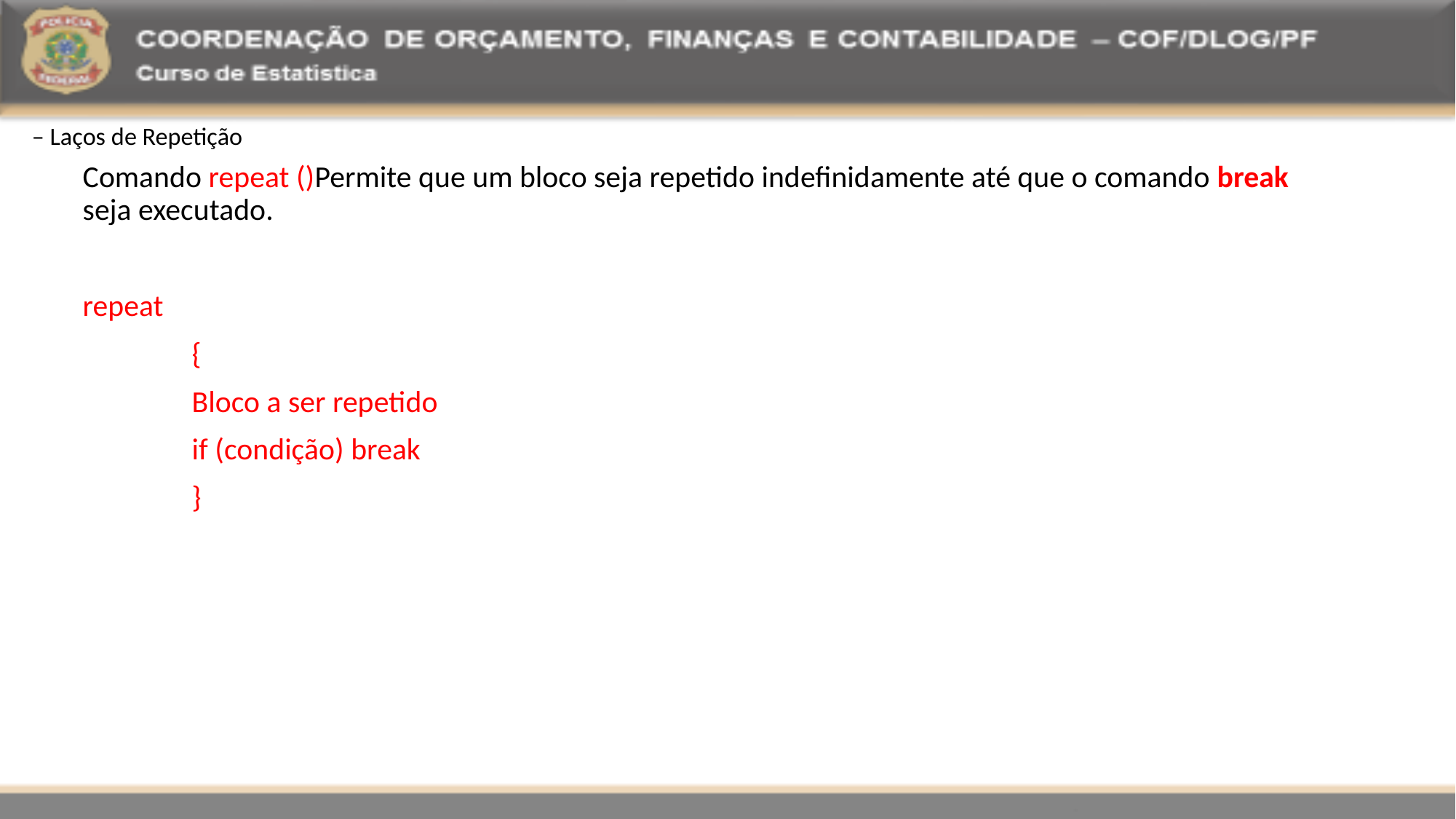

– Laços de Repetição
Comando repeat ()Permite que um bloco seja repetido indefinidamente até que o comando break seja executado.

repeat
	{
	Bloco a ser repetido
	if (condição) break
	}